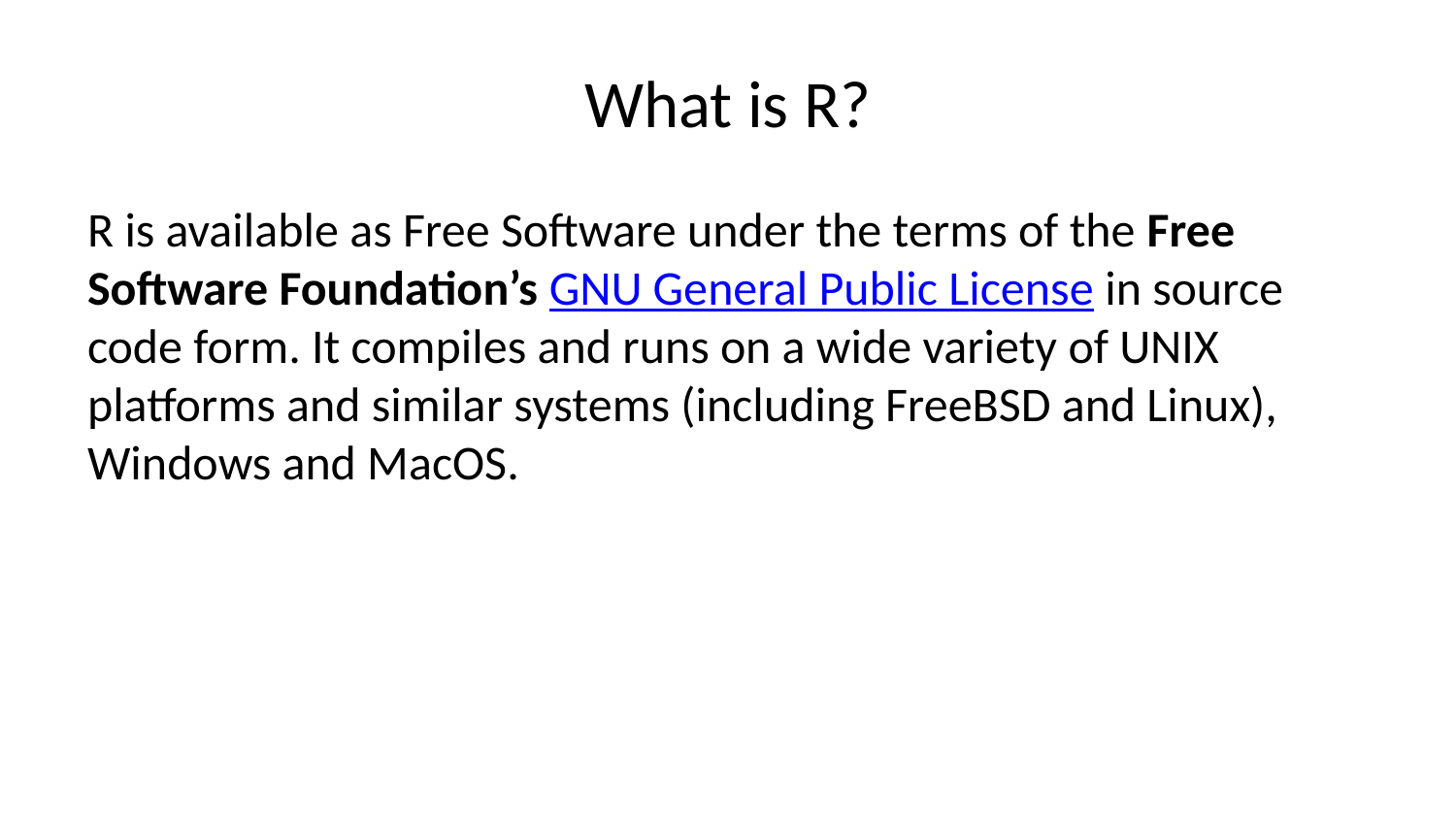

# What is R?
R is available as Free Software under the terms of the Free Software Foundation’s GNU General Public License in source code form. It compiles and runs on a wide variety of UNIX platforms and similar systems (including FreeBSD and Linux), Windows and MacOS.